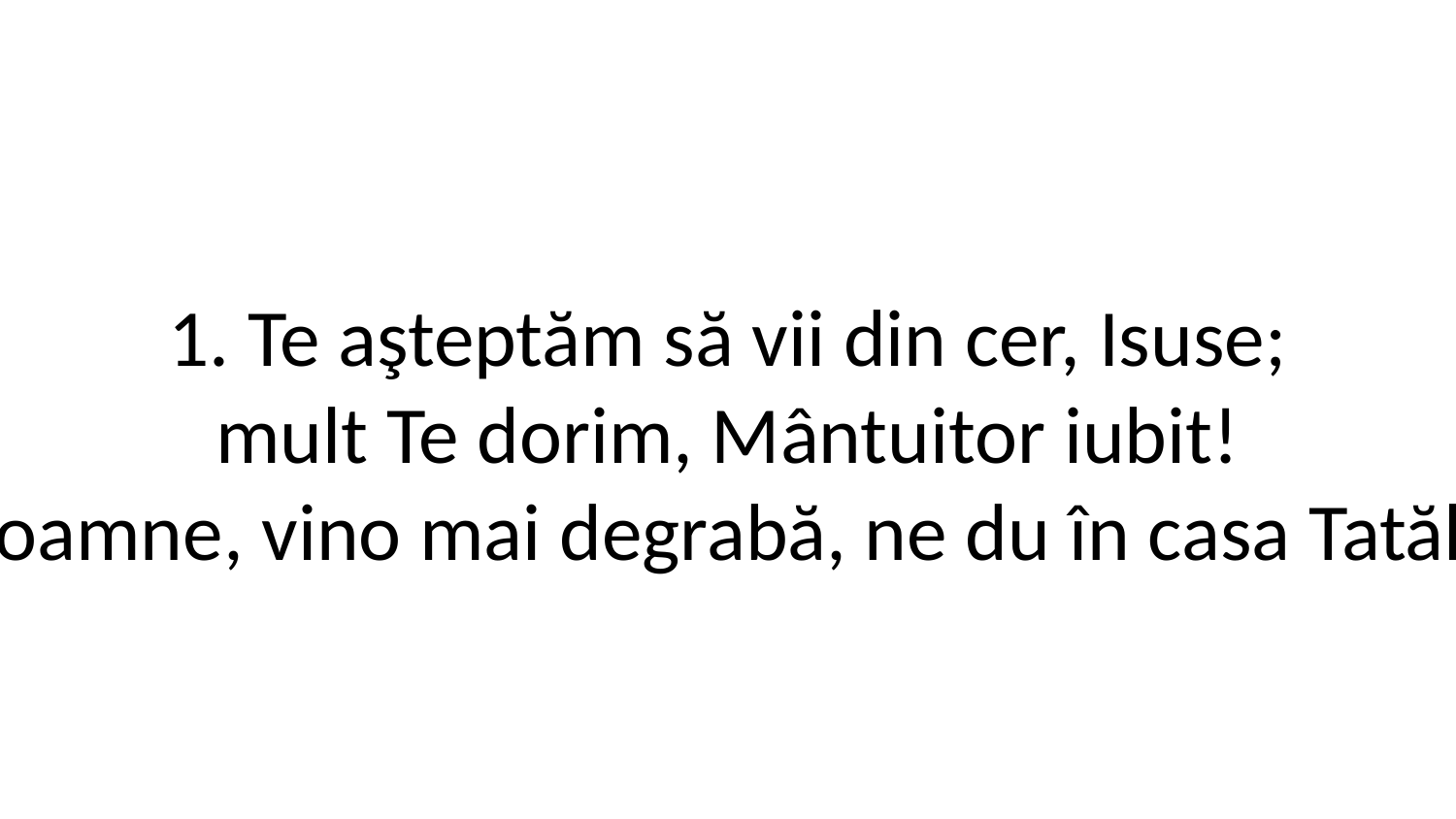

1. Te aşteptăm să vii din cer, Isuse;
mult Te dorim, Mântuitor iubit!
O, vino, Doamne, vino mai degrabă, ne du în casa Tatălui ceresc!